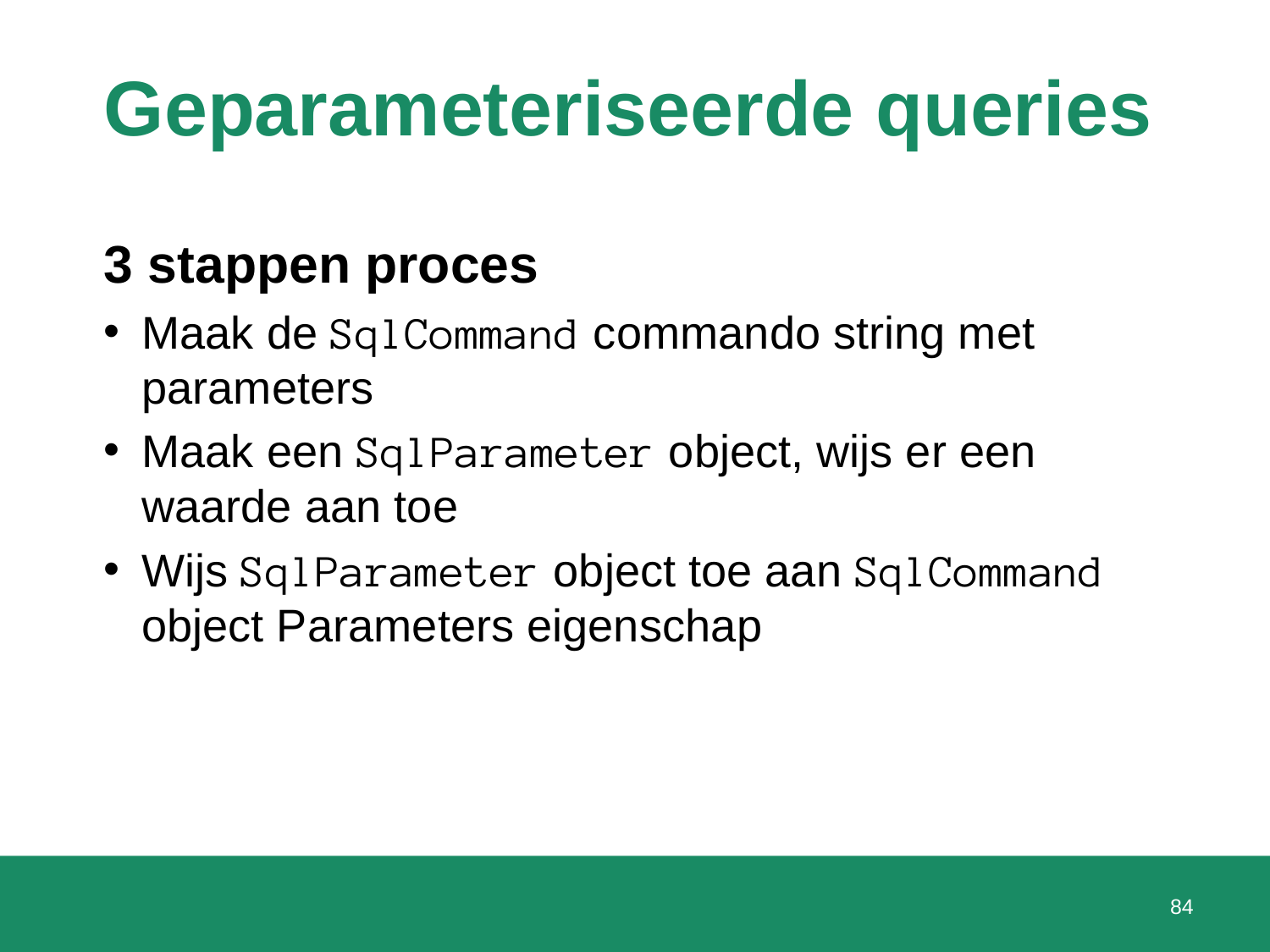

# Geparameteriseerde queries
3 stappen proces
Maak de SqlCommand commando string met parameters
Maak een SqlParameter object, wijs er een waarde aan toe
Wijs SqlParameter object toe aan SqlCommand object Parameters eigenschap
84